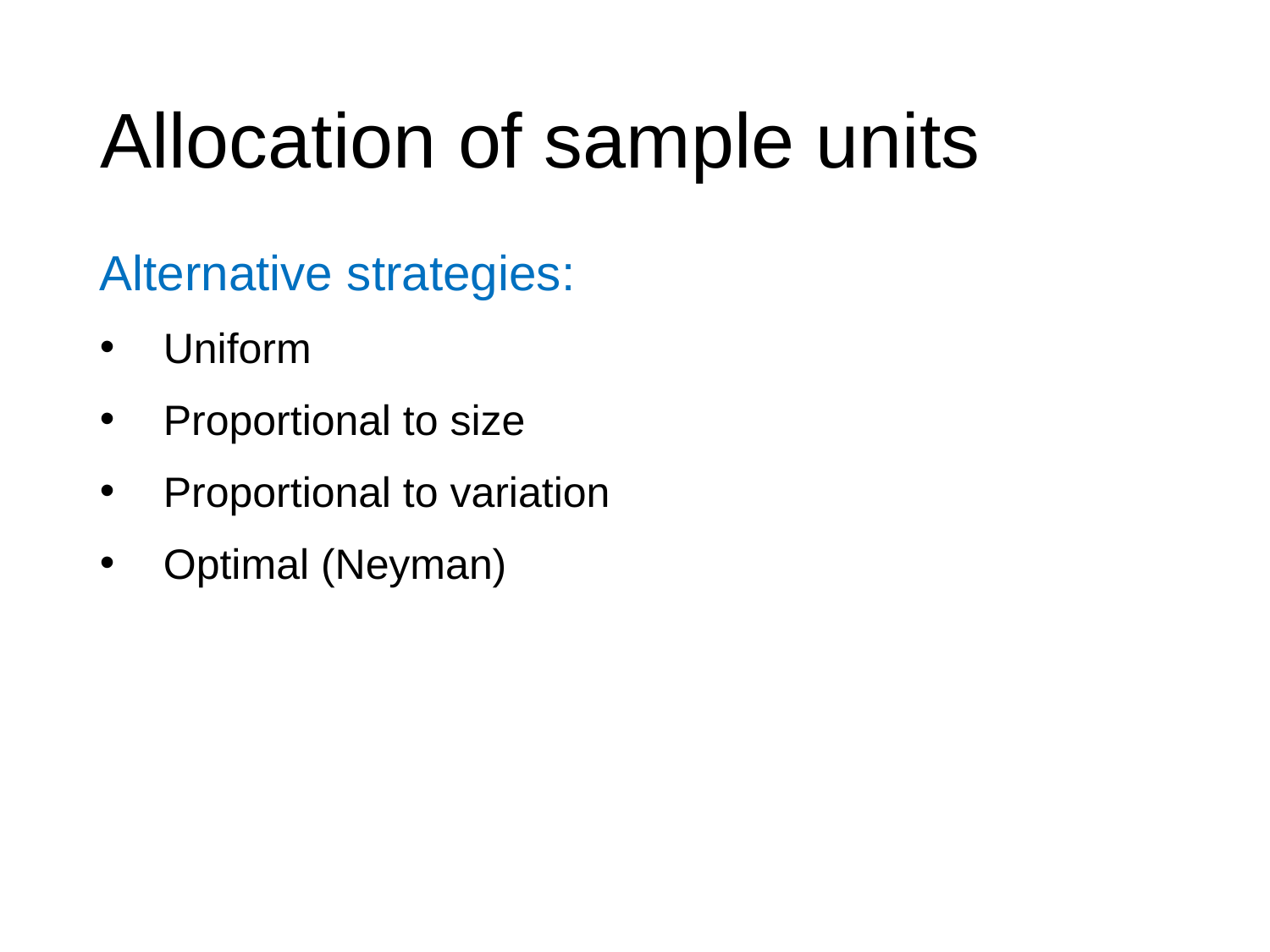

# Allocation of sample units
Alternative strategies:
Uniform
Proportional to size
Proportional to variation
Optimal (Neyman)